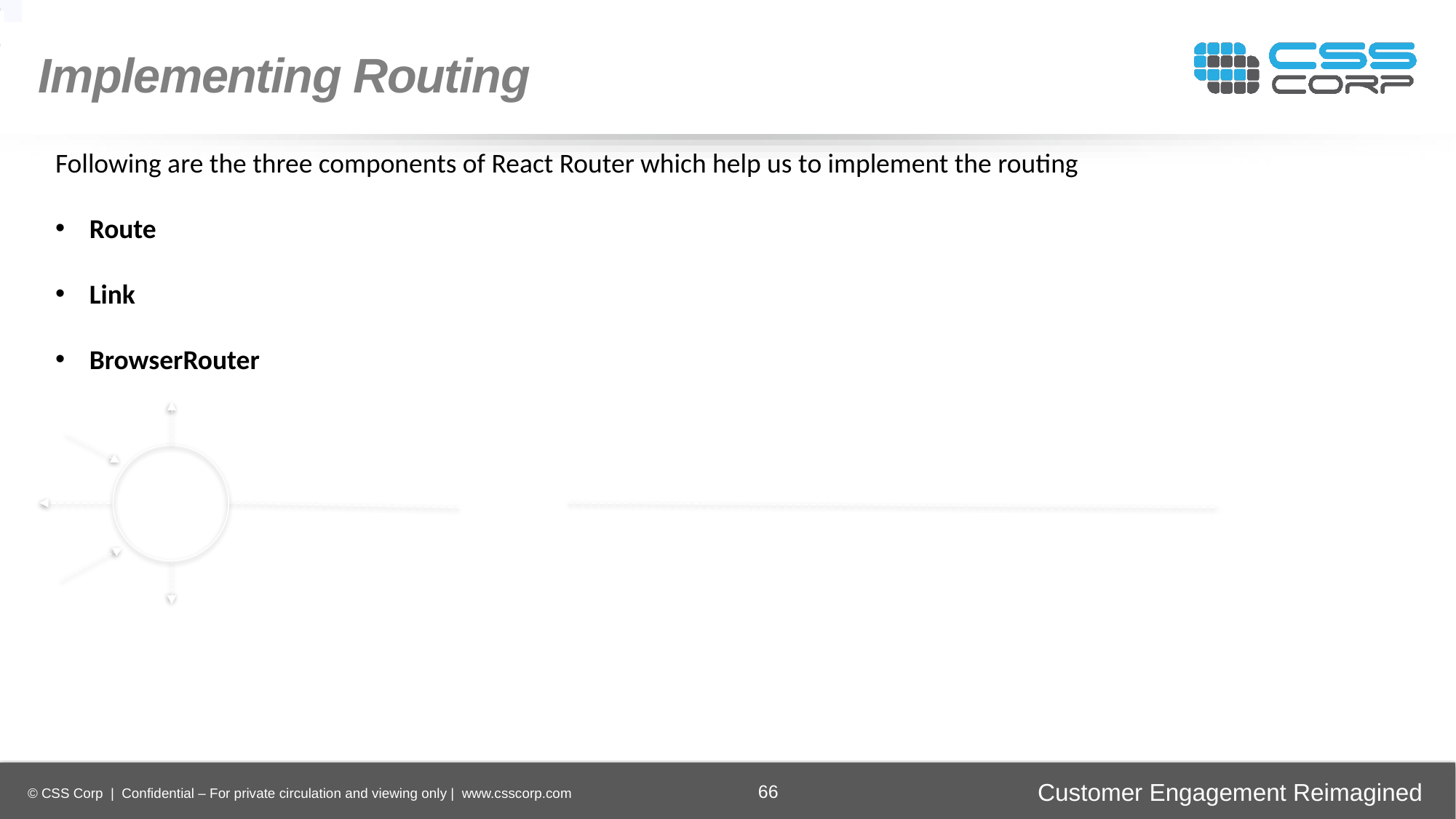

Implementing Routing
Following are the three components of React Router which help us to implement the routing

Route

Link

BrowserRouter
Enhancing
Operational Efficiency

Faster Time-to-Market

Digital
Transformation

Securing Brand and Customer Trust

66